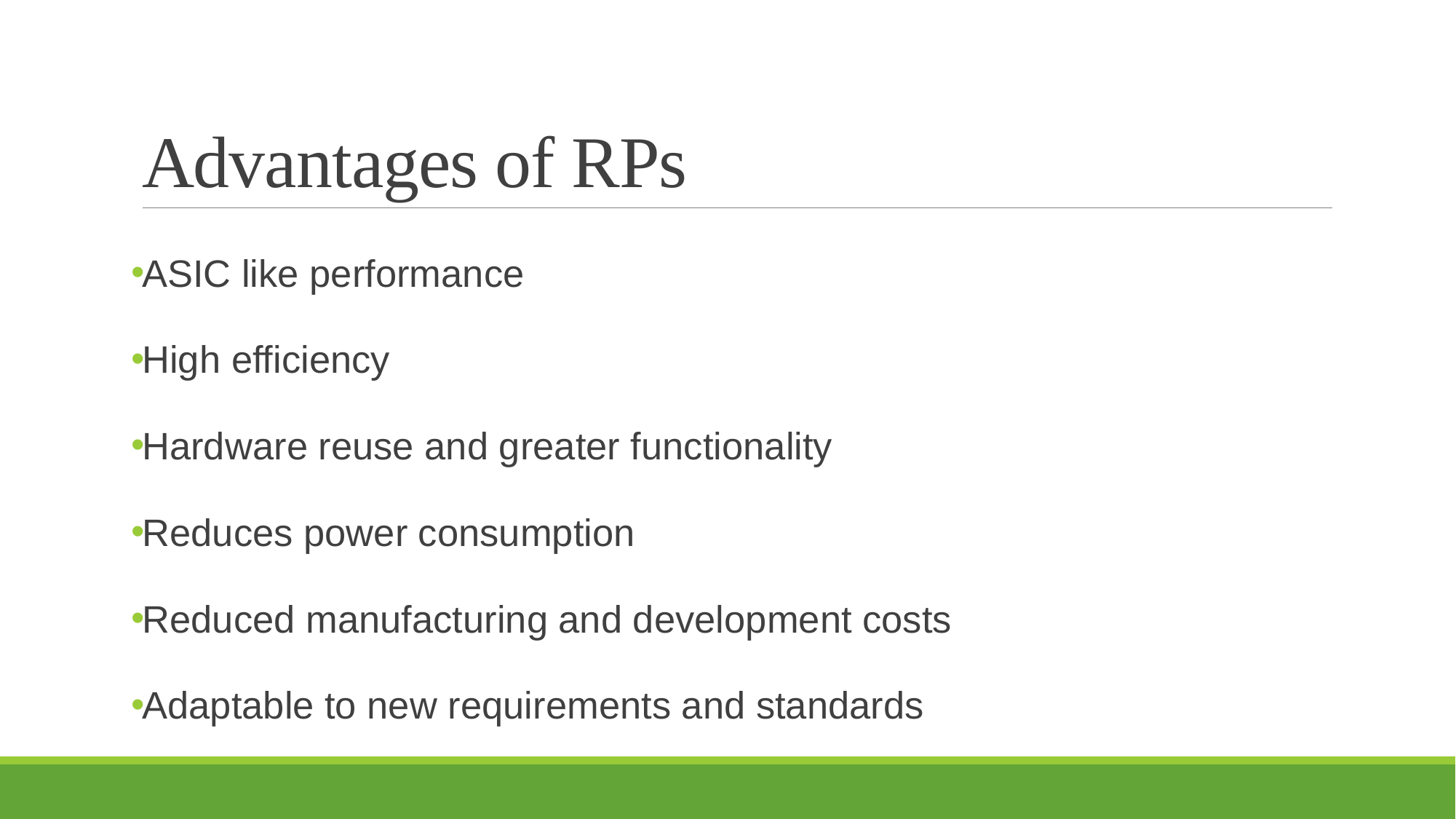

# Advantages of RPs
ASIC like performance
High efficiency
Hardware reuse and greater functionality
Reduces power consumption
Reduced manufacturing and development costs
Adaptable to new requirements and standards